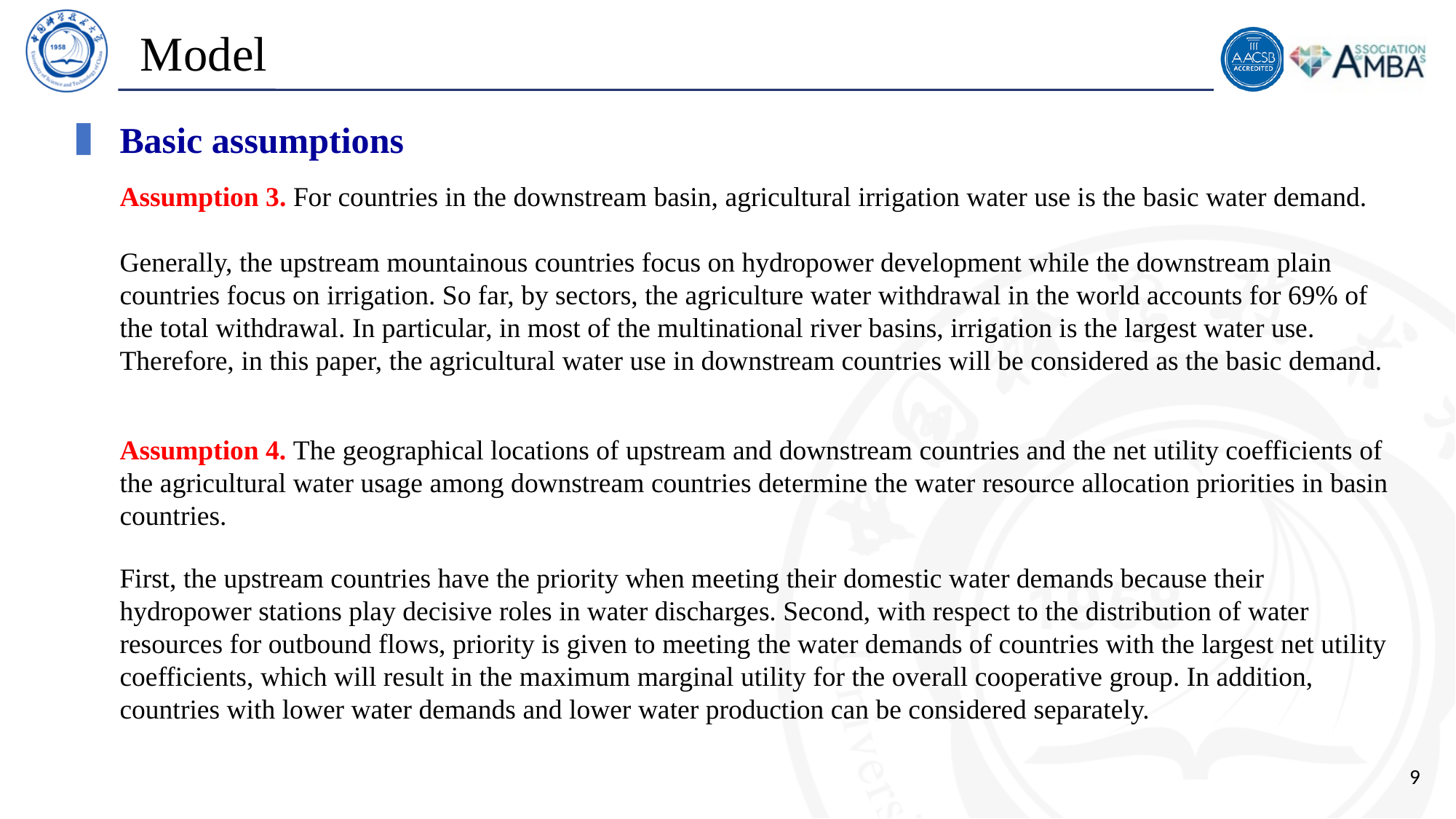

# Model
Basic assumptions

Assumption 3. For countries in the downstream basin, agricultural irrigation water use is the basic water demand.

Generally, the upstream mountainous countries focus on hydropower development while the downstream plain countries focus on irrigation. So far, by sectors, the agriculture water withdrawal in the world accounts for 69% of the total withdrawal. In particular, in most of the multinational river basins, irrigation is the largest water use. Therefore, in this paper, the agricultural water use in downstream countries will be considered as the basic demand.
Assumption 4. The geographical locations of upstream and downstream countries and the net utility coefficients of the agricultural water usage among downstream countries determine the water resource allocation priorities in basin countries.
First, the upstream countries have the priority when meeting their domestic water demands because their hydropower stations play decisive roles in water discharges. Second, with respect to the distribution of water resources for outbound flows, priority is given to meeting the water demands of countries with the largest net utility coefficients, which will result in the maximum marginal utility for the overall cooperative group. In addition, countries with lower water demands and lower water production can be considered separately.
9